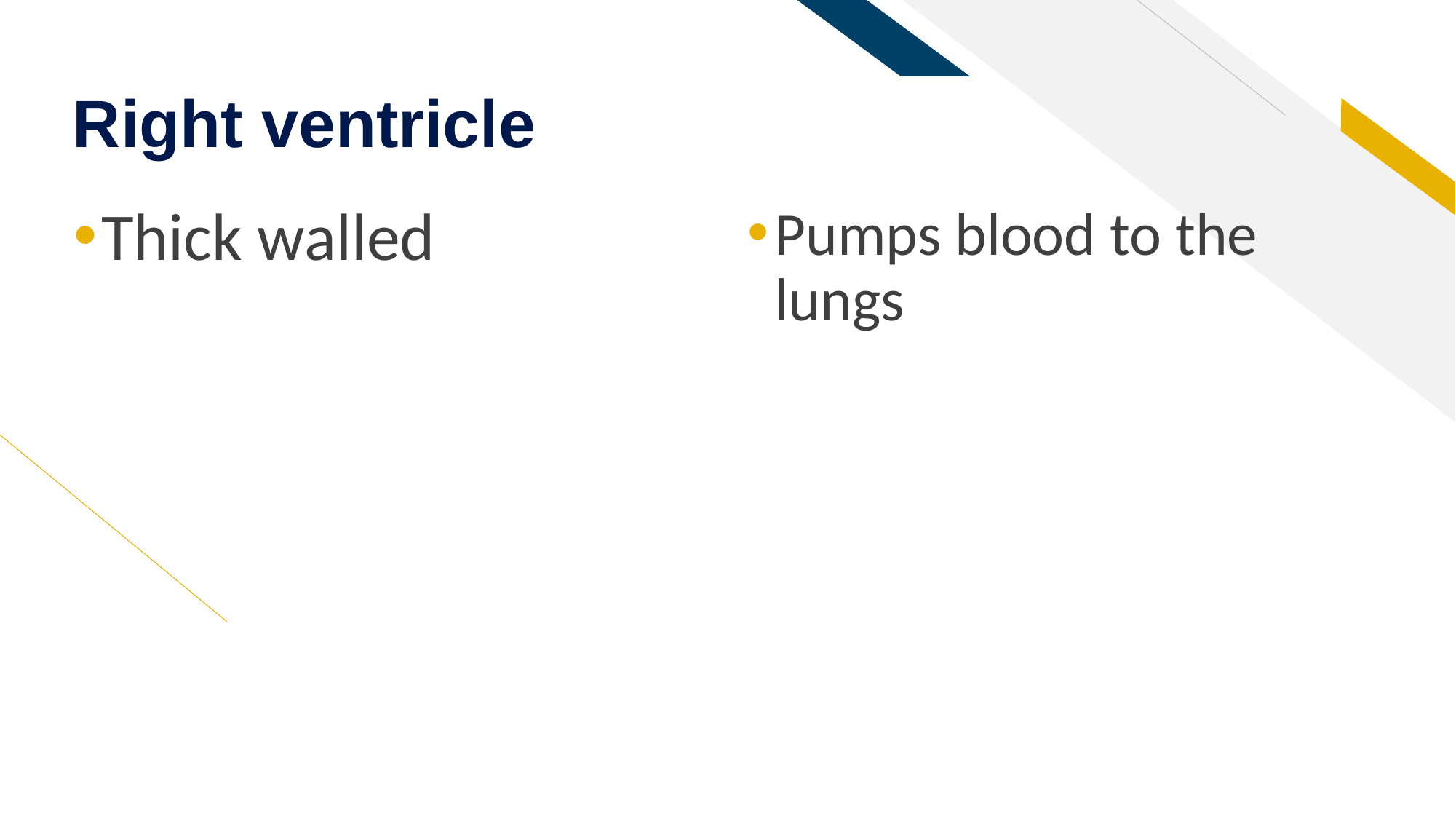

# Right ventricle
Thick walled
Pumps blood to the lungs